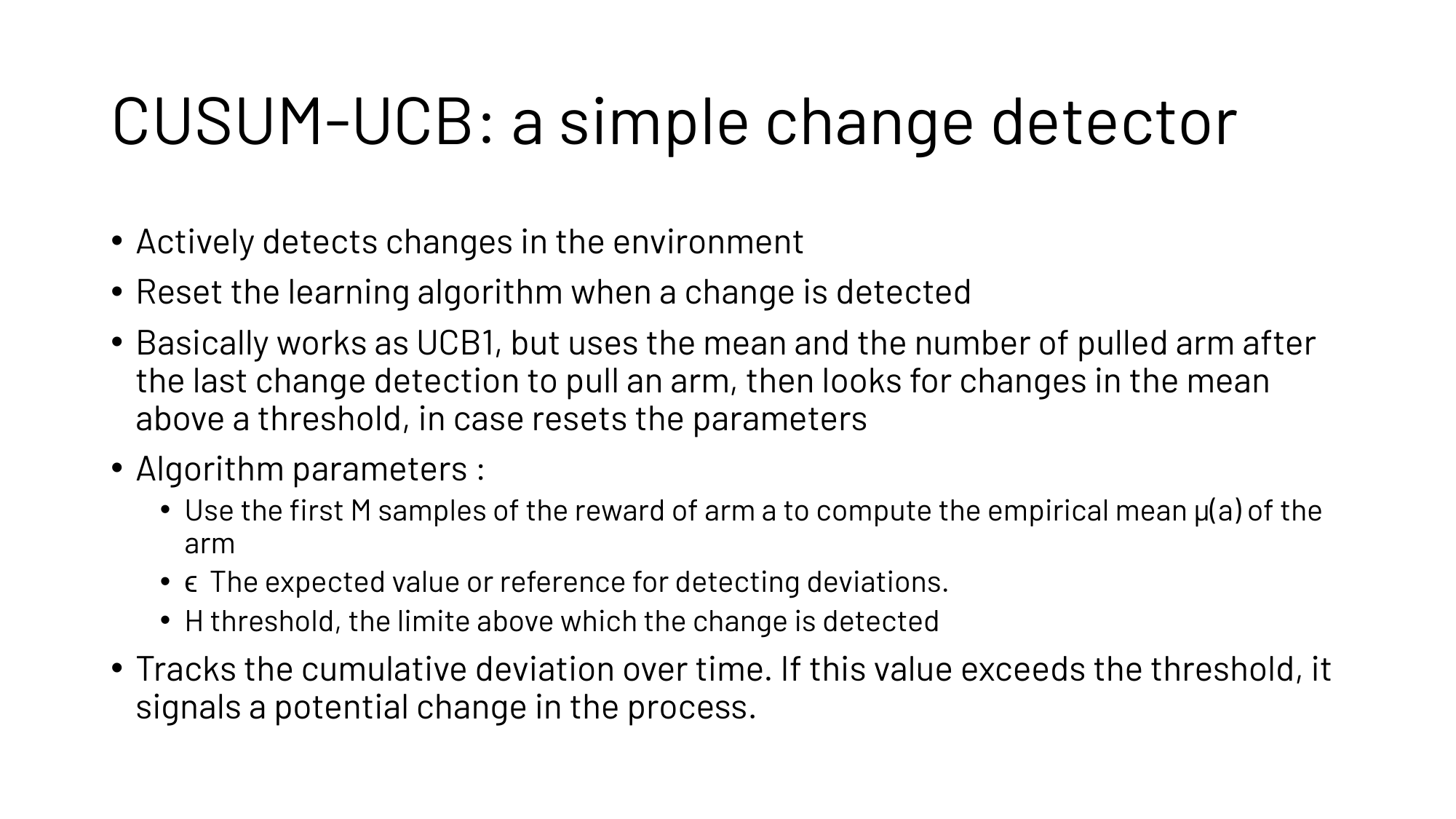

# CUSUM-UCB: a simple change detector
Actively detects changes in the environment
Reset the learning algorithm when a change is detected
Basically works as UCB1, but uses the mean and the number of pulled arm after the last change detection to pull an arm, then looks for changes in the mean above a threshold, in case resets the parameters
Algorithm parameters :
Use the first M samples of the reward of arm a to compute the empirical mean µ(a) of the arm
ϵ  The expected value or reference for detecting deviations.
H threshold, the limite above which the change is detected
Tracks the cumulative deviation over time. If this value exceeds the threshold, it signals a potential change in the process.